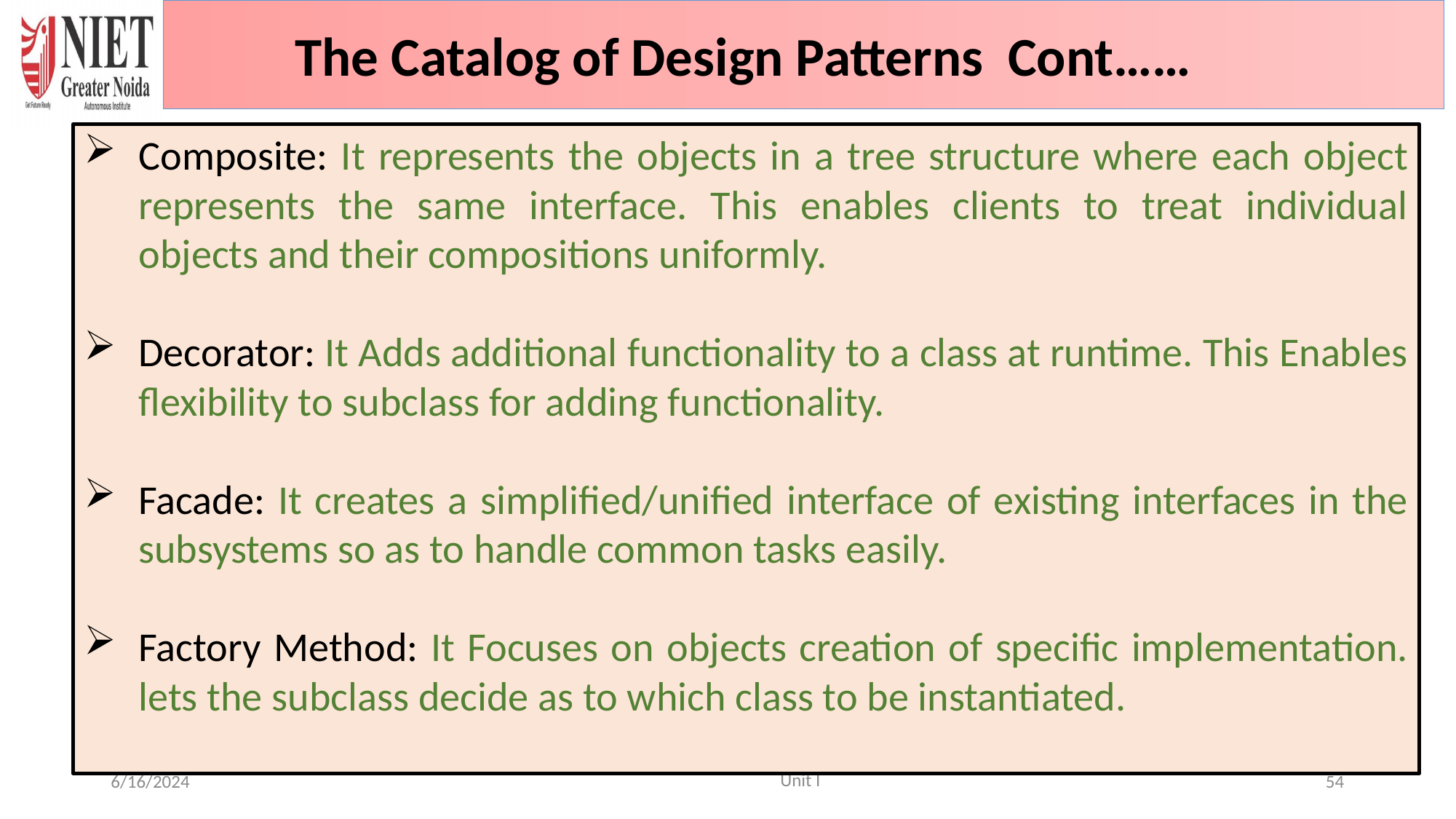

The Catalog of Design Patterns  Cont……
Composite: It represents the objects in a tree structure where each object represents the same interface. This enables clients to treat individual objects and their compositions uniformly.

Decorator: It Adds additional functionality to a class at runtime. This Enables flexibility to subclass for adding functionality.

Facade: It creates a simplified/unified interface of existing interfaces in the subsystems so as to handle common tasks easily.

Factory Method: It Focuses on objects creation of specific implementation. lets the subclass decide as to which class to be instantiated.

Shweta Singh                                           Design Pattern                                    Unit I
6/16/2024
54